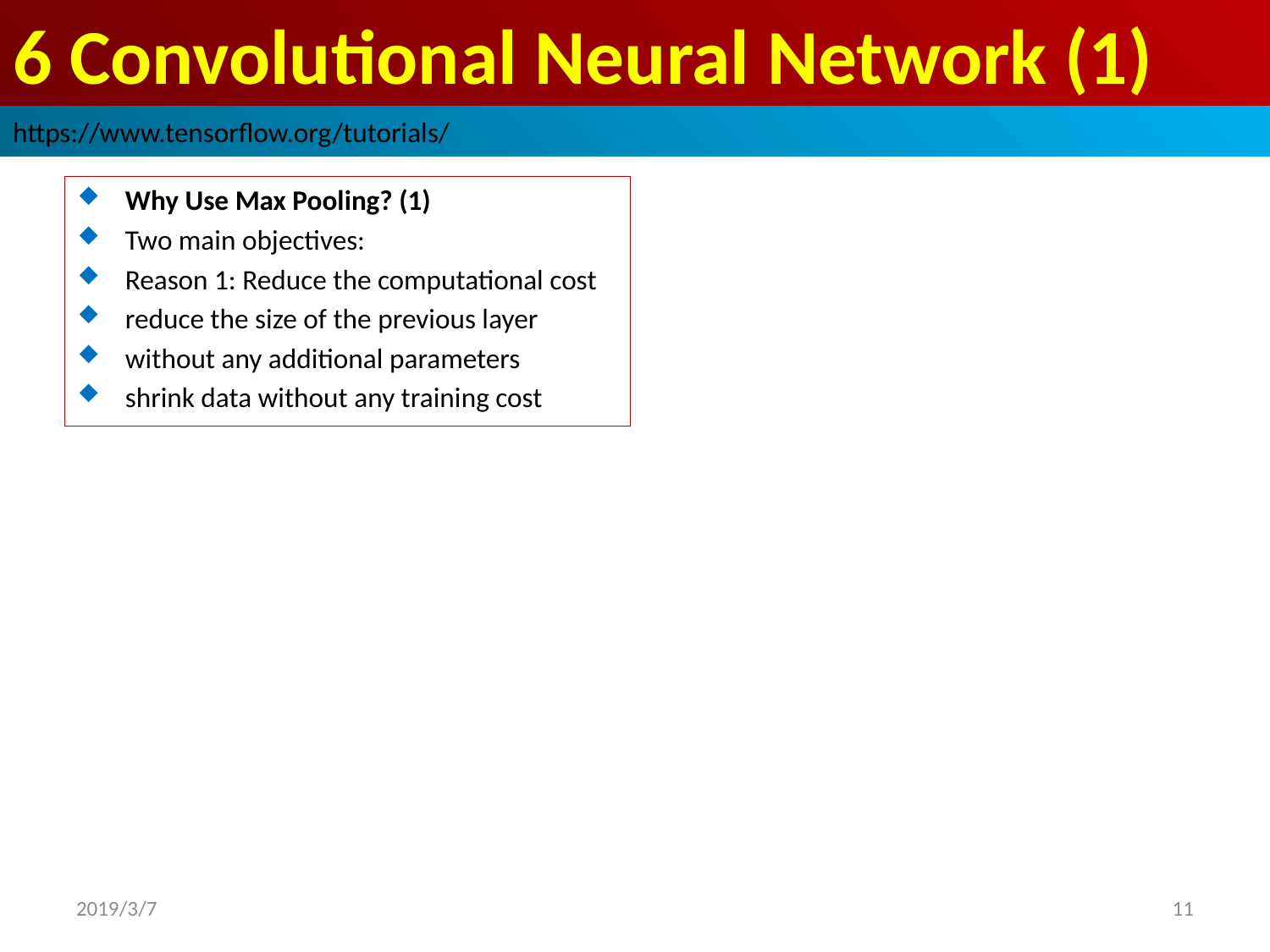

# 6 Convolutional Neural Network (1)
https://www.tensorflow.org/tutorials/
Why Use Max Pooling? (1)
Two main objectives:
Reason 1: Reduce the computational cost
reduce the size of the previous layer
without any additional parameters
shrink data without any training cost

2019/3/7
11